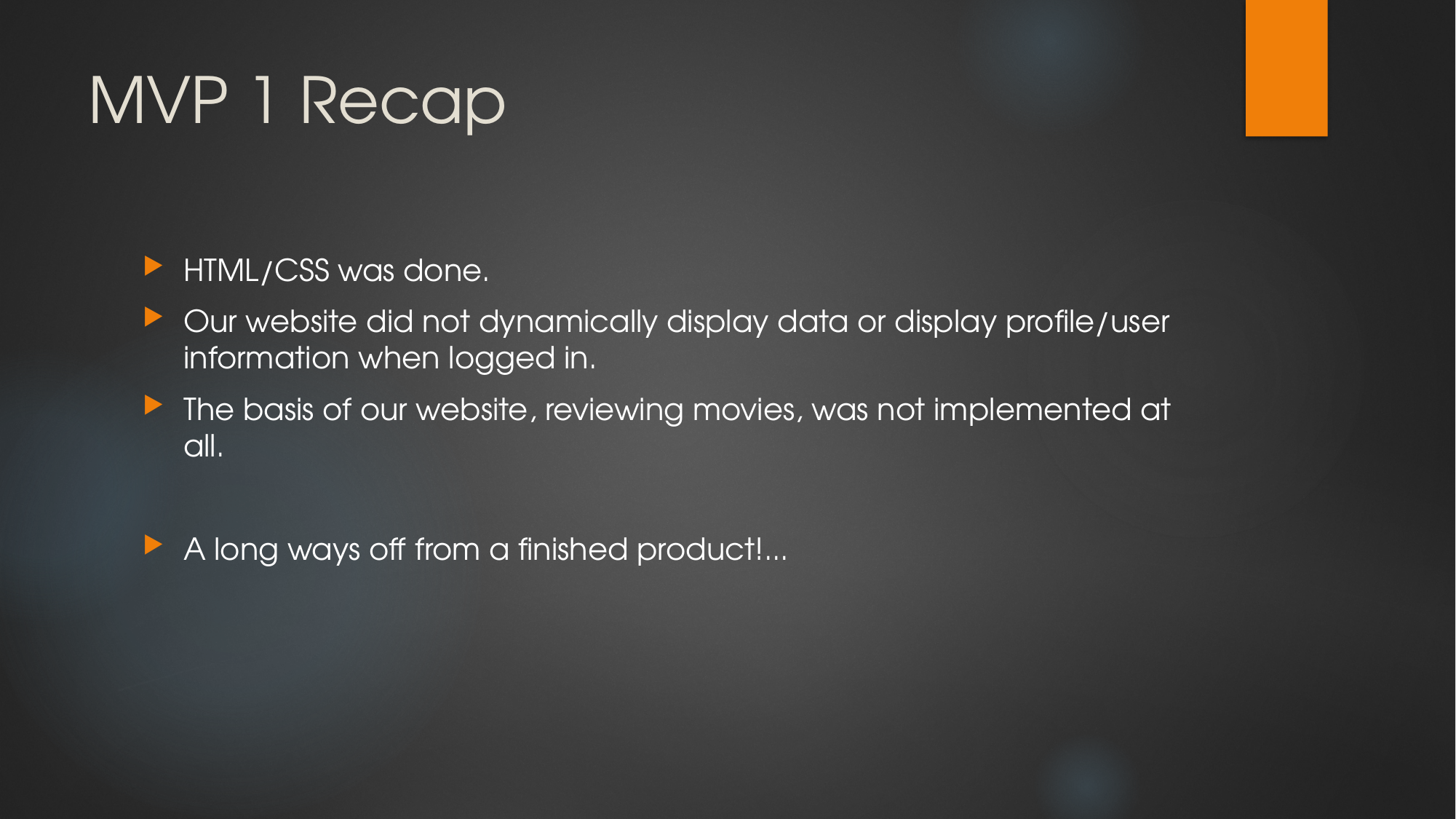

# MVP 1 Recap
HTML/CSS was done.
Our website did not dynamically display data or display profile/user information when logged in.
The basis of our website, reviewing movies, was not implemented at all.

A long ways off from a finished product!...